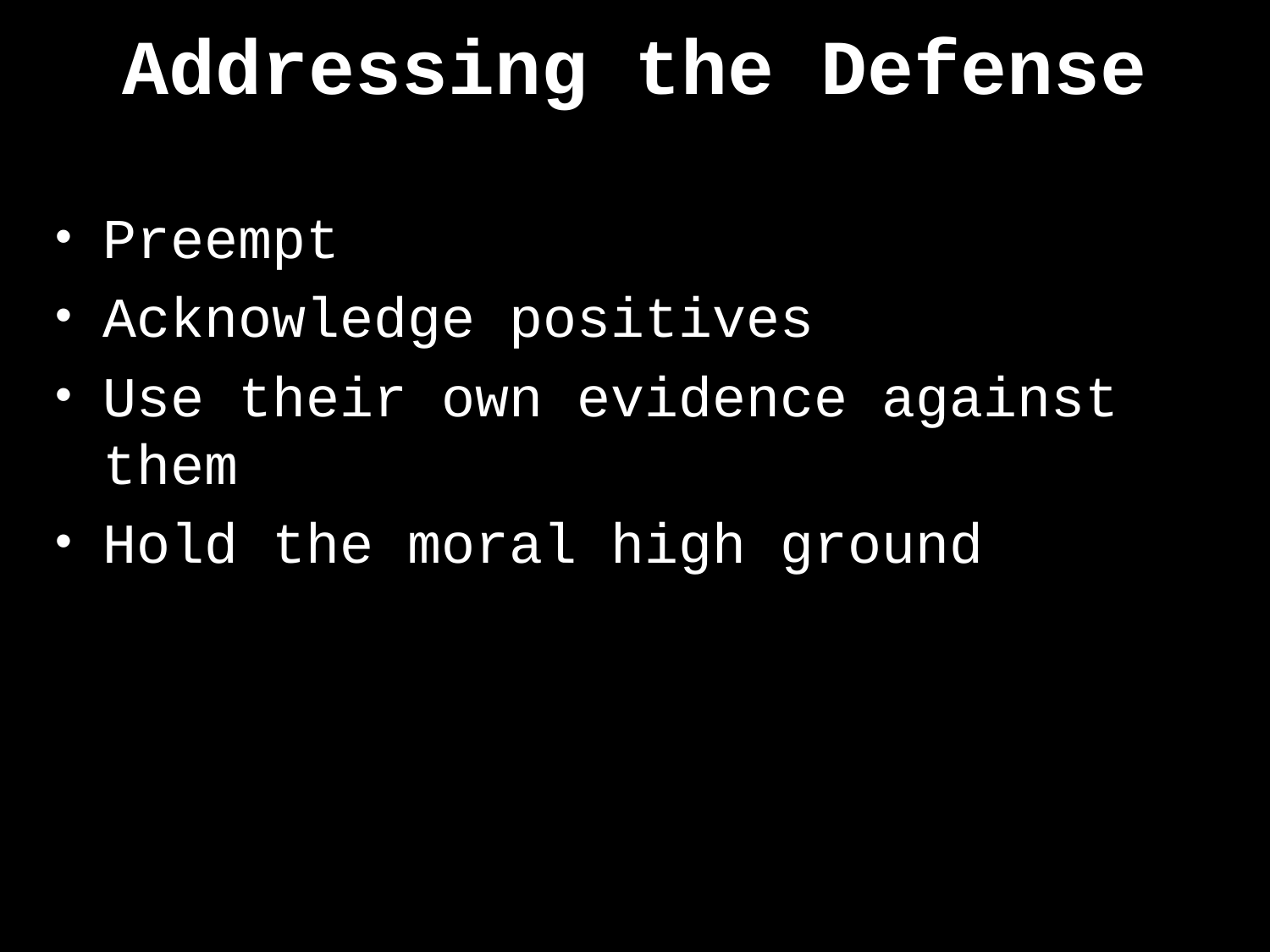

# Addressing the Defense

Preempt
Acknowledge positives
Use their own evidence against them
Hold the moral high ground